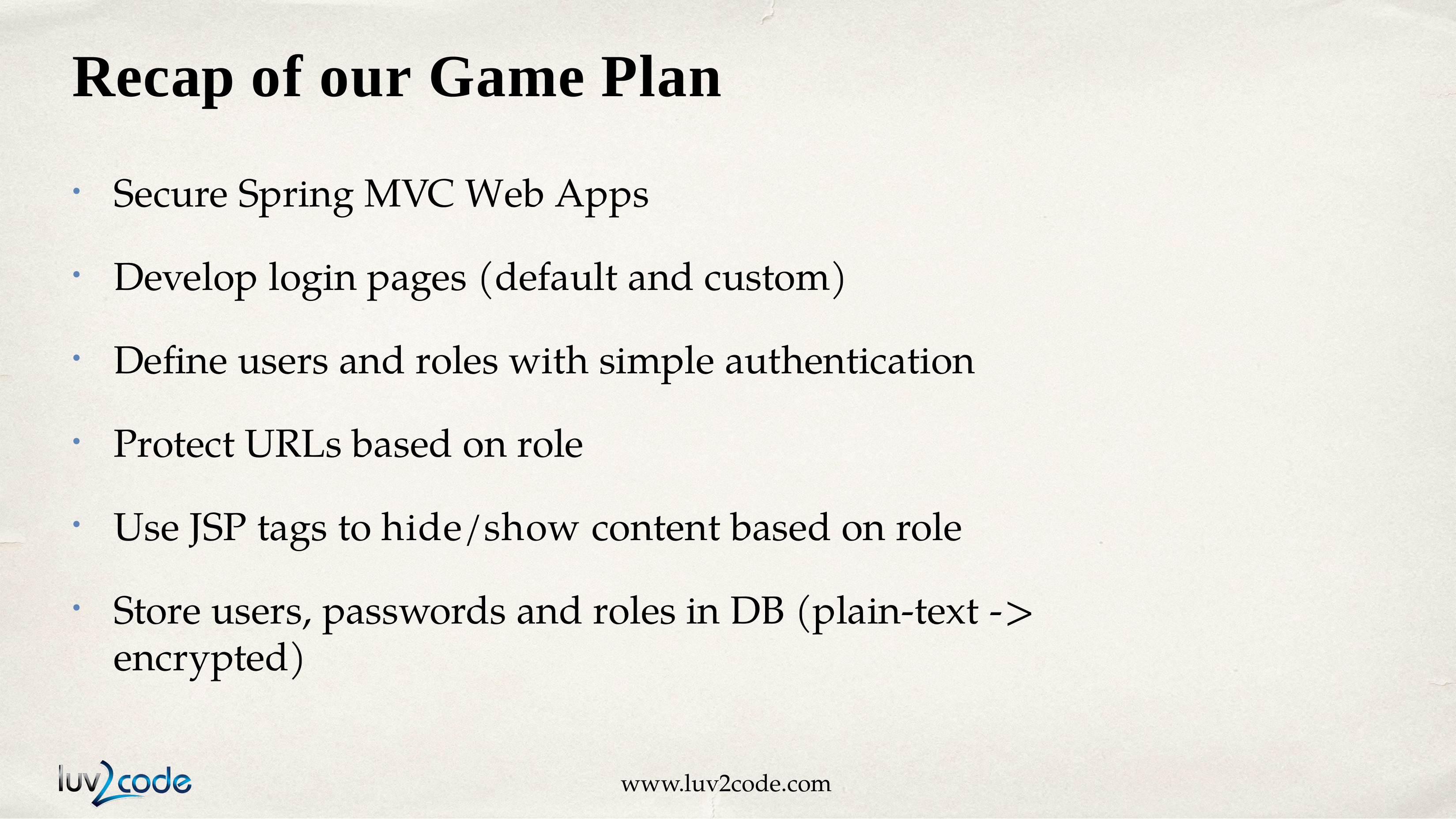

# Recap of our Game Plan
Secure Spring MVC Web Apps
Develop login pages (default and custom)
Define users and roles with simple authentication
Protect URLs based on role
Use JSP tags to hide/show content based on role
Store users, passwords and roles in DB (plain-text -> encrypted)
www.luv2code.com